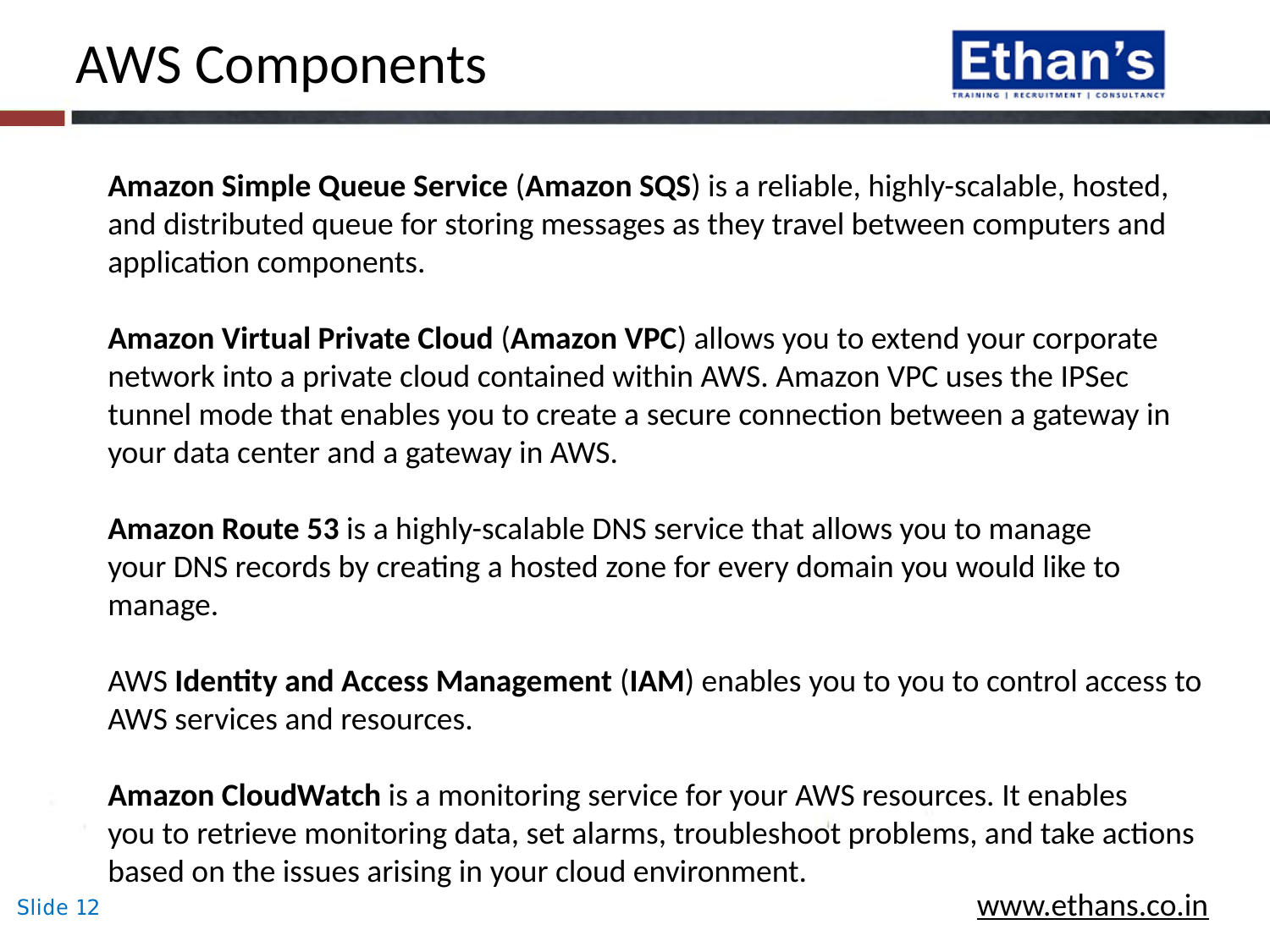

AWS Components

Amazon Simple Queue Service (Amazon SQS) is a reliable, highly-scalable, hosted, and distributed queue for storing messages as they travel between computers and application components.

Amazon Virtual Private Cloud (Amazon VPC) allows you to extend your corporate network into a private cloud contained within AWS. Amazon VPC uses the IPSec tunnel mode that enables you to create a secure connection between a gateway in your data center and a gateway in AWS.

Amazon Route 53 is a highly-scalable DNS service that allows you to manage your DNS records by creating a hosted zone for every domain you would like to manage.

AWS Identity and Access Management (IAM) enables you to you to control access to AWS services and resources.

Amazon CloudWatch is a monitoring service for your AWS resources. It enables you to retrieve monitoring data, set alarms, troubleshoot problems, and take actions based on the issues arising in your cloud environment.